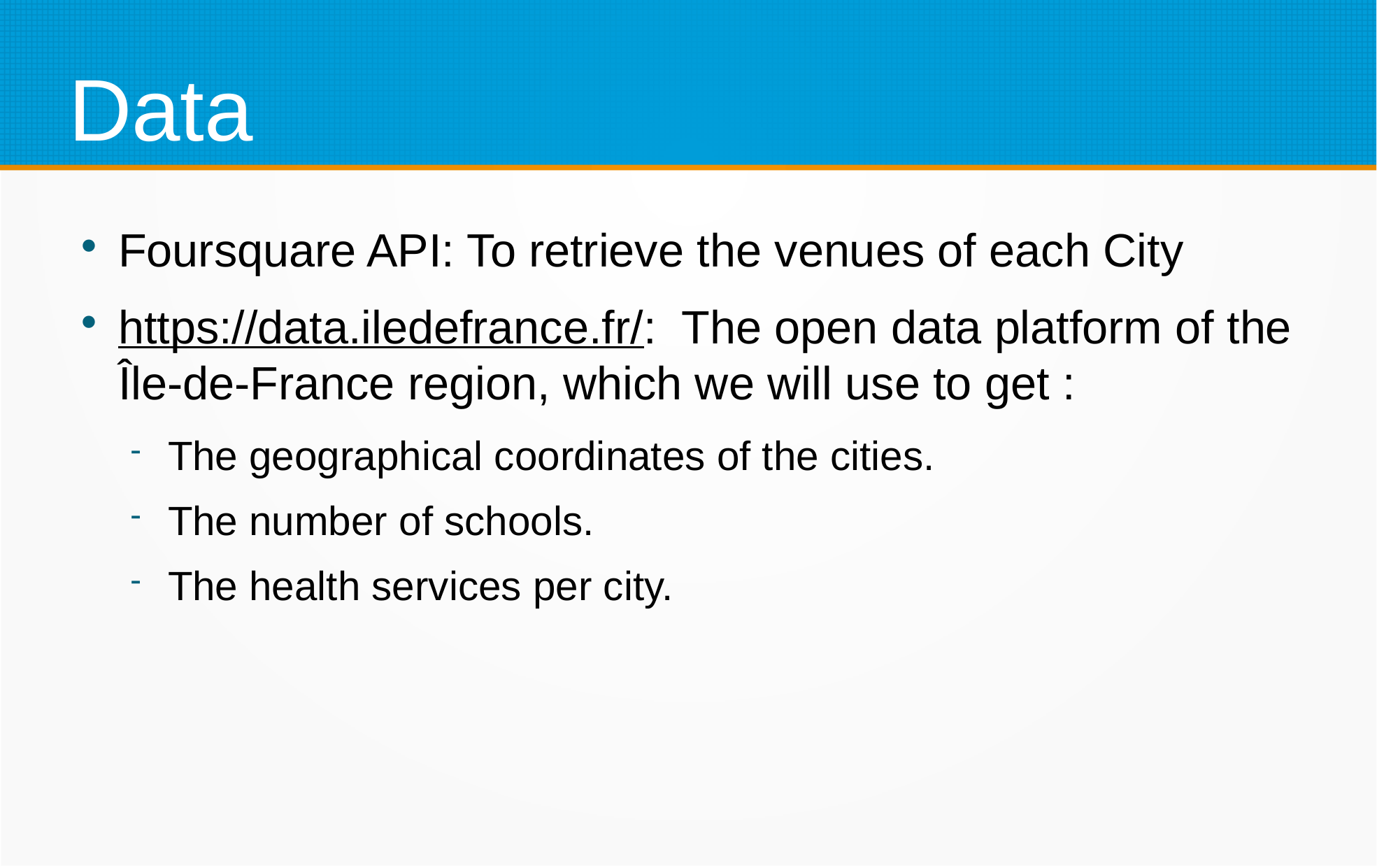

Data
Foursquare API: To retrieve the venues of each City
https://data.iledefrance.fr/:  The open data platform of the Île-de-France region, which we will use to get :
The geographical coordinates of the cities.
The number of schools.
The health services per city.